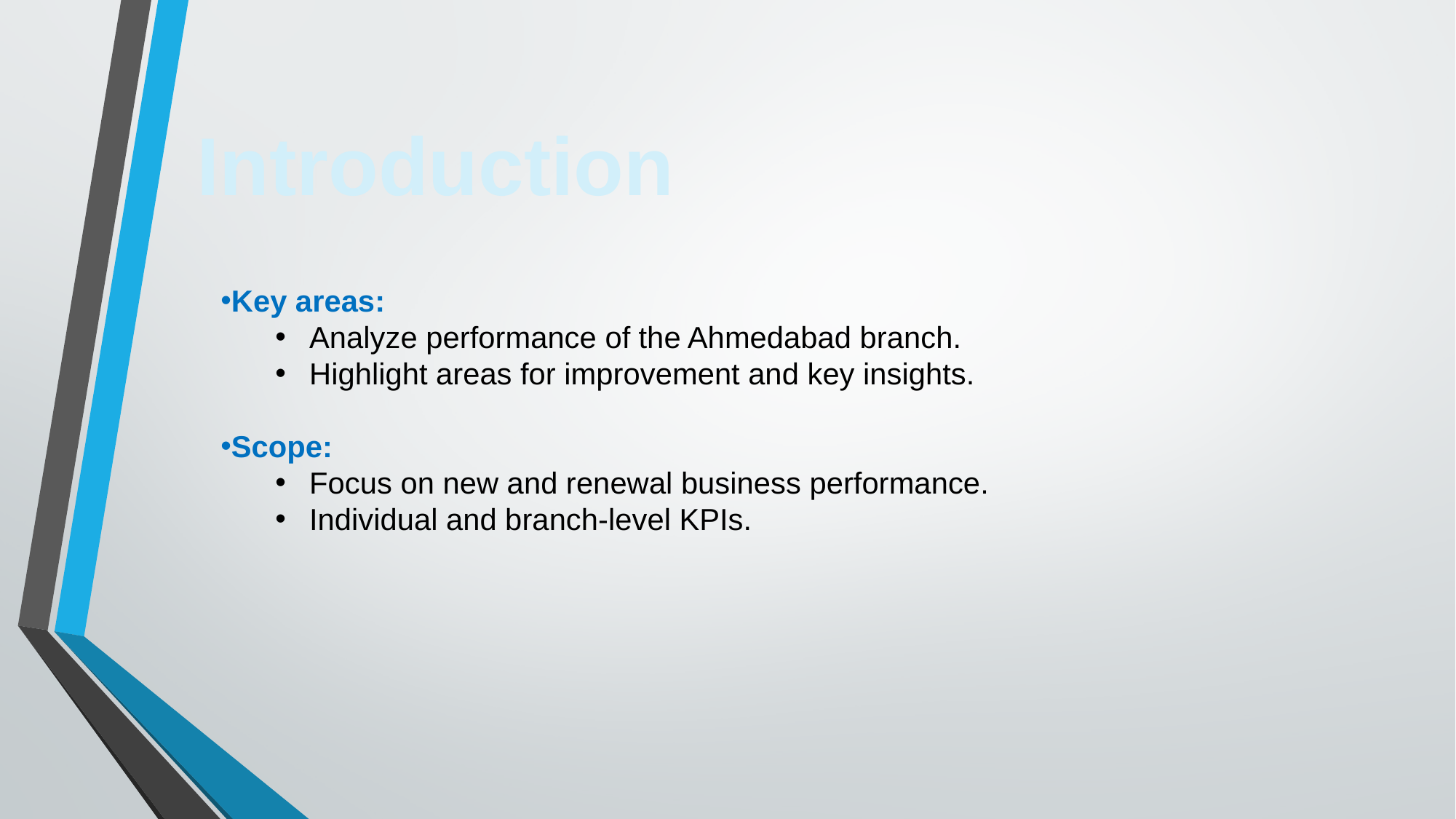

Key areas:
Analyze performance of the Ahmedabad branch.
Highlight areas for improvement and key insights.

Scope:
Focus on new and renewal business performance.
Individual and branch-level KPIs.
Introduction